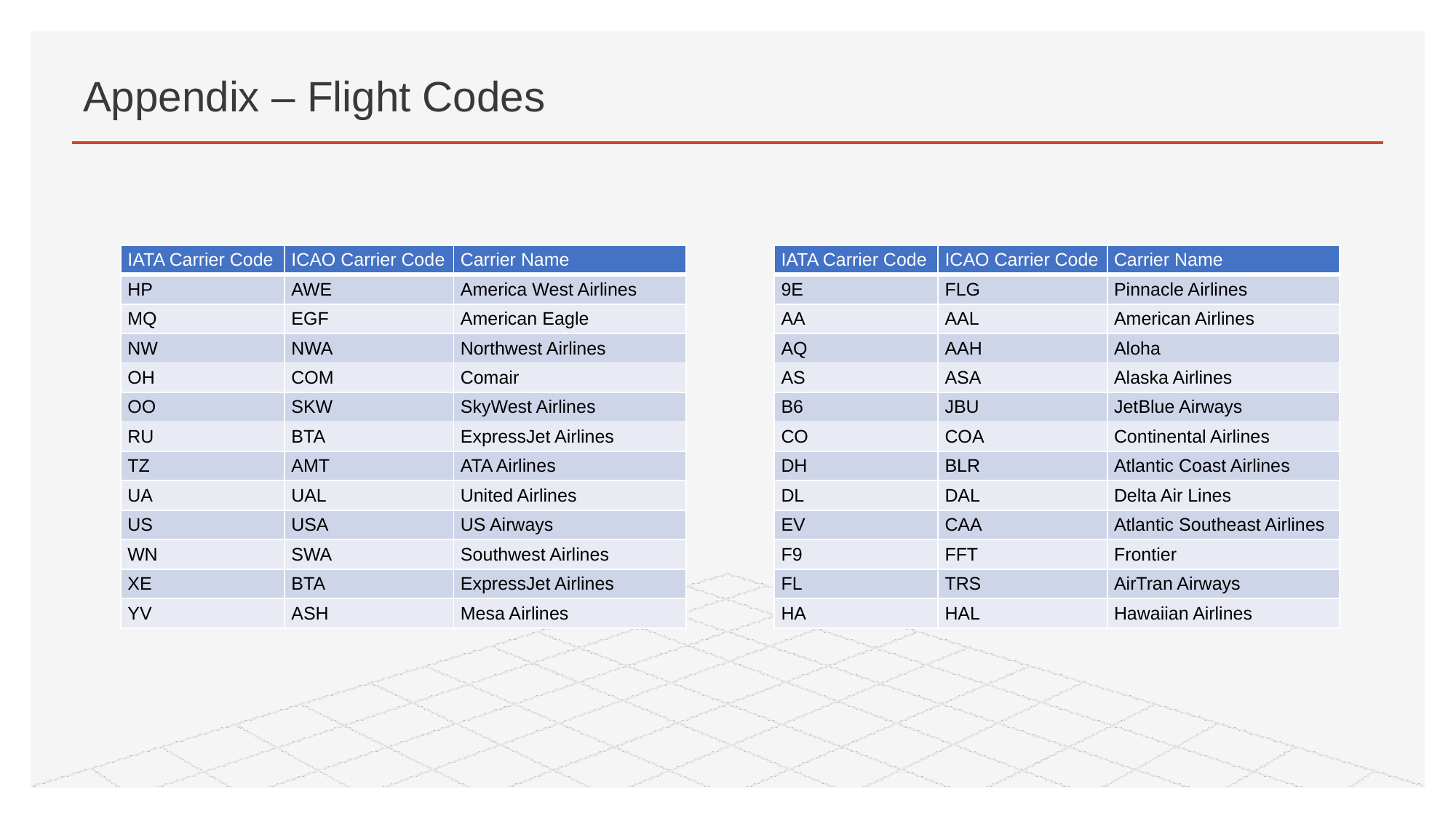

# Appendix – Flight Codes
| IATA Carrier Code | ICAO Carrier Code | Carrier Name |
| --- | --- | --- |
| HP | AWE | America West Airlines |
| MQ | EGF | American Eagle |
| NW | NWA | Northwest Airlines |
| OH | COM | Comair |
| OO | SKW | SkyWest Airlines |
| RU | BTA | ExpressJet Airlines |
| TZ | AMT | ATA Airlines |
| UA | UAL | United Airlines |
| US | USA | US Airways |
| WN | SWA | Southwest Airlines |
| XE | BTA | ExpressJet Airlines |
| YV | ASH | Mesa Airlines |
| IATA Carrier Code | ICAO Carrier Code | Carrier Name |
| --- | --- | --- |
| 9E | FLG | Pinnacle Airlines |
| AA | AAL | American Airlines |
| AQ | AAH | Aloha |
| AS | ASA | Alaska Airlines |
| B6 | JBU | JetBlue Airways |
| CO | COA | Continental Airlines |
| DH | BLR | Atlantic Coast Airlines |
| DL | DAL | Delta Air Lines |
| EV | CAA | Atlantic Southeast Airlines |
| F9 | FFT | Frontier |
| FL | TRS | AirTran Airways |
| HA | HAL | Hawaiian Airlines |